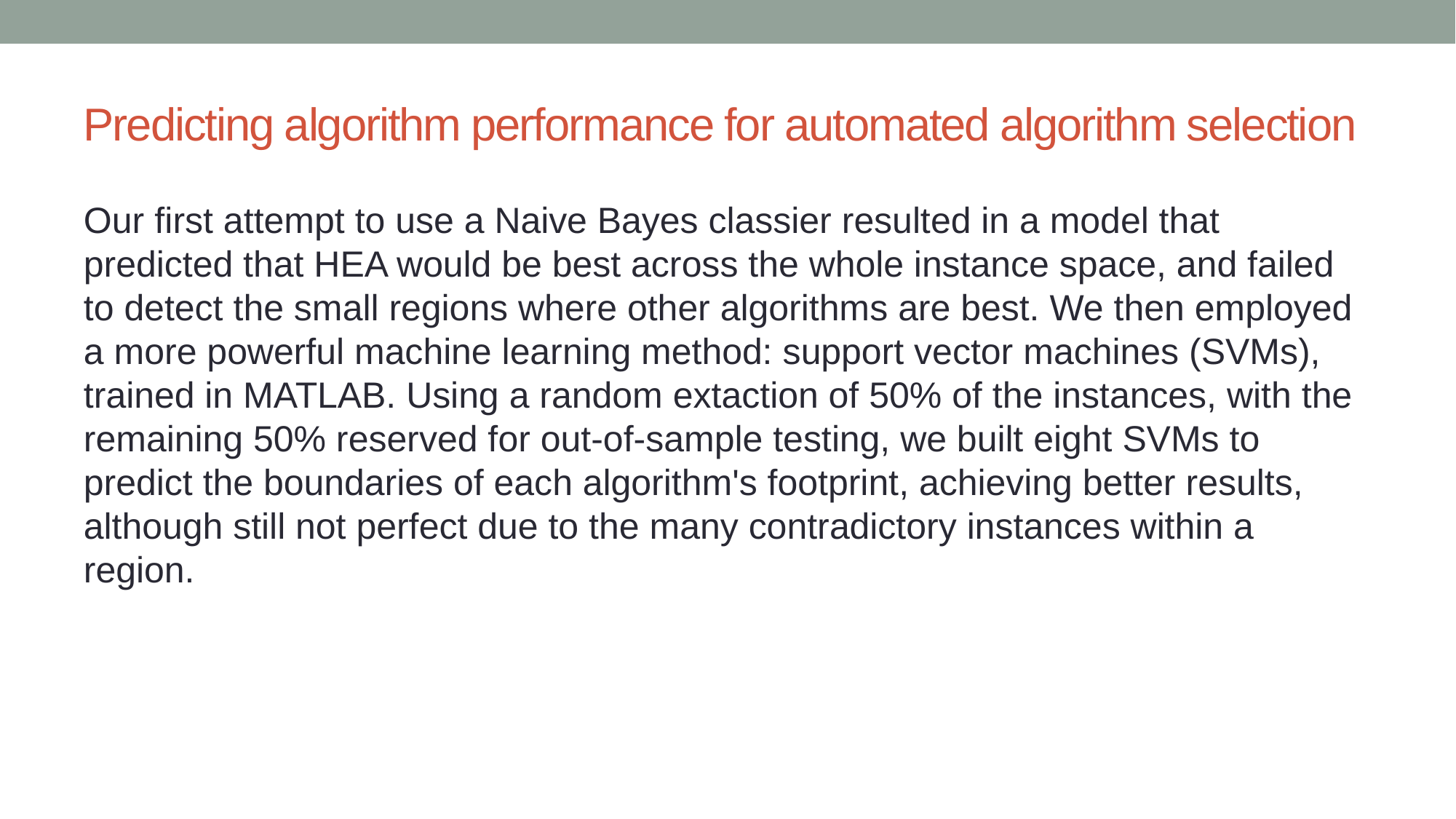

# Predicting algorithm performance for automated algorithm selection
Our first attempt to use a Naive Bayes classier resulted in a model that predicted that HEA would be best across the whole instance space, and failed to detect the small regions where other algorithms are best. We then employed a more powerful machine learning method: support vector machines (SVMs), trained in MATLAB. Using a random extaction of 50% of the instances, with the remaining 50% reserved for out-of-sample testing, we built eight SVMs to predict the boundaries of each algorithm's footprint, achieving better results, although still not perfect due to the many contradictory instances within a region.